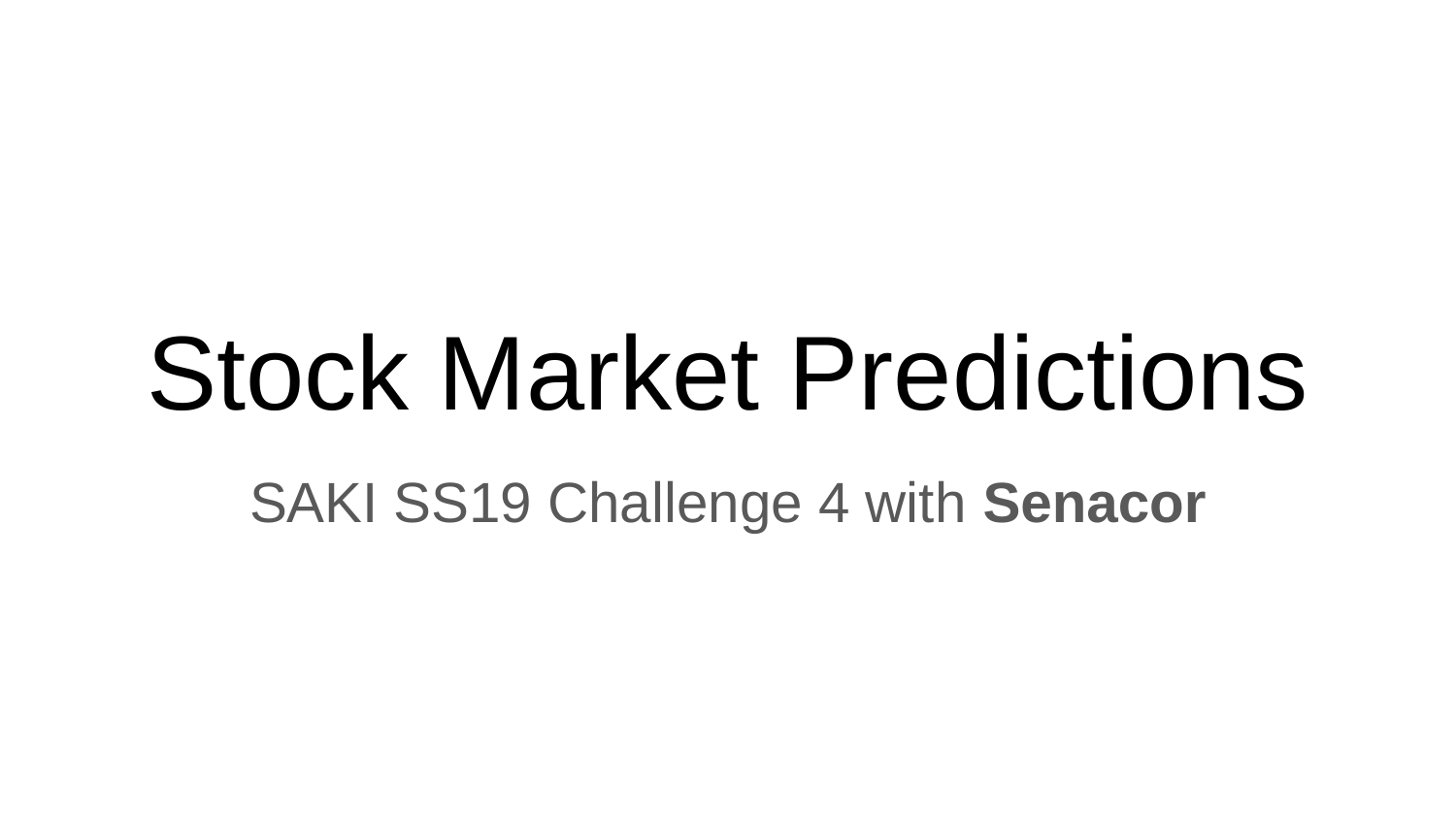

# Stock Market Predictions
SAKI SS19 Challenge 4 with Senacor